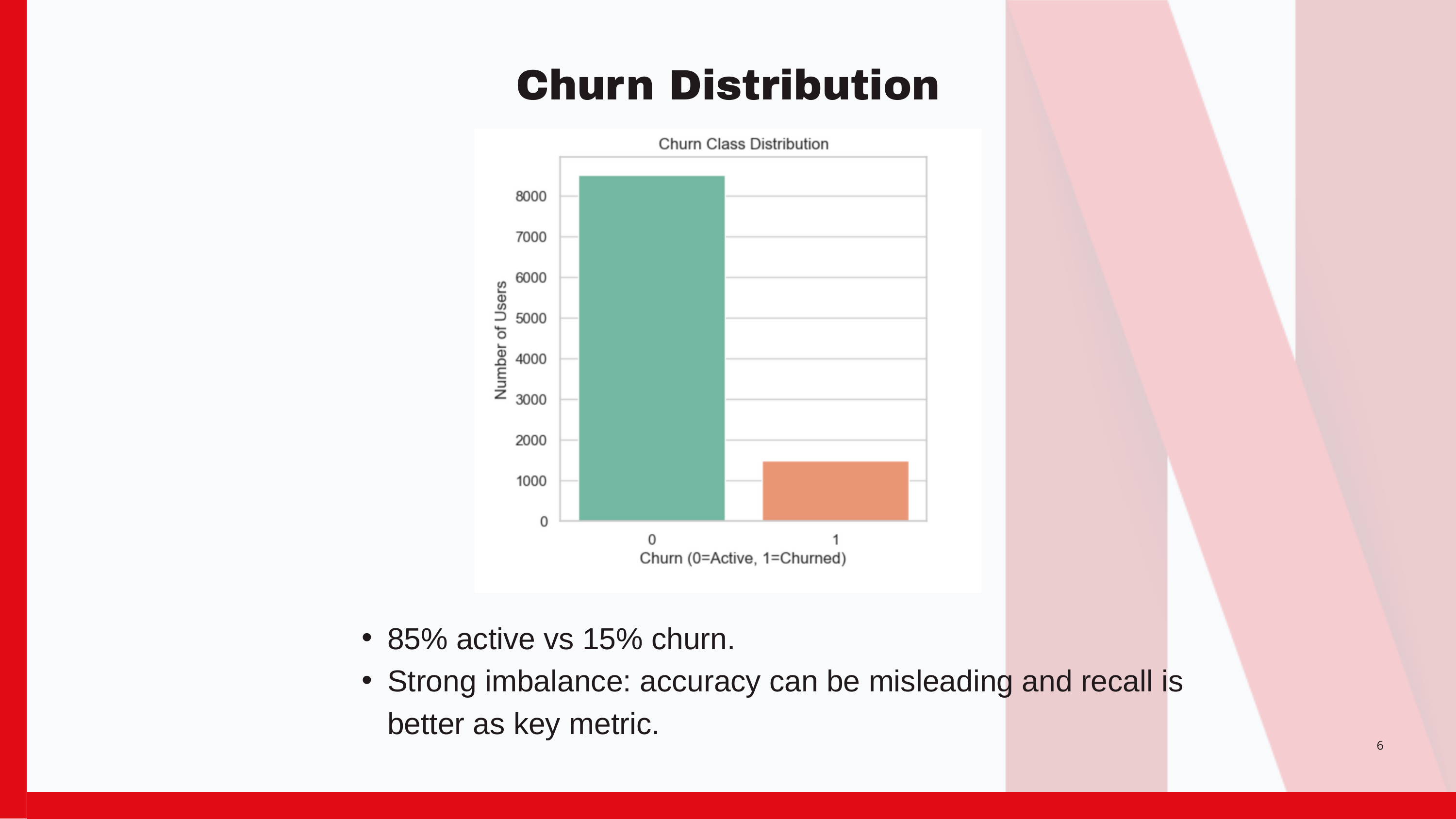

Churn Distribution

85% active vs 15% churn.
Strong imbalance: accuracy can be misleading and recall is better as key metric.
6